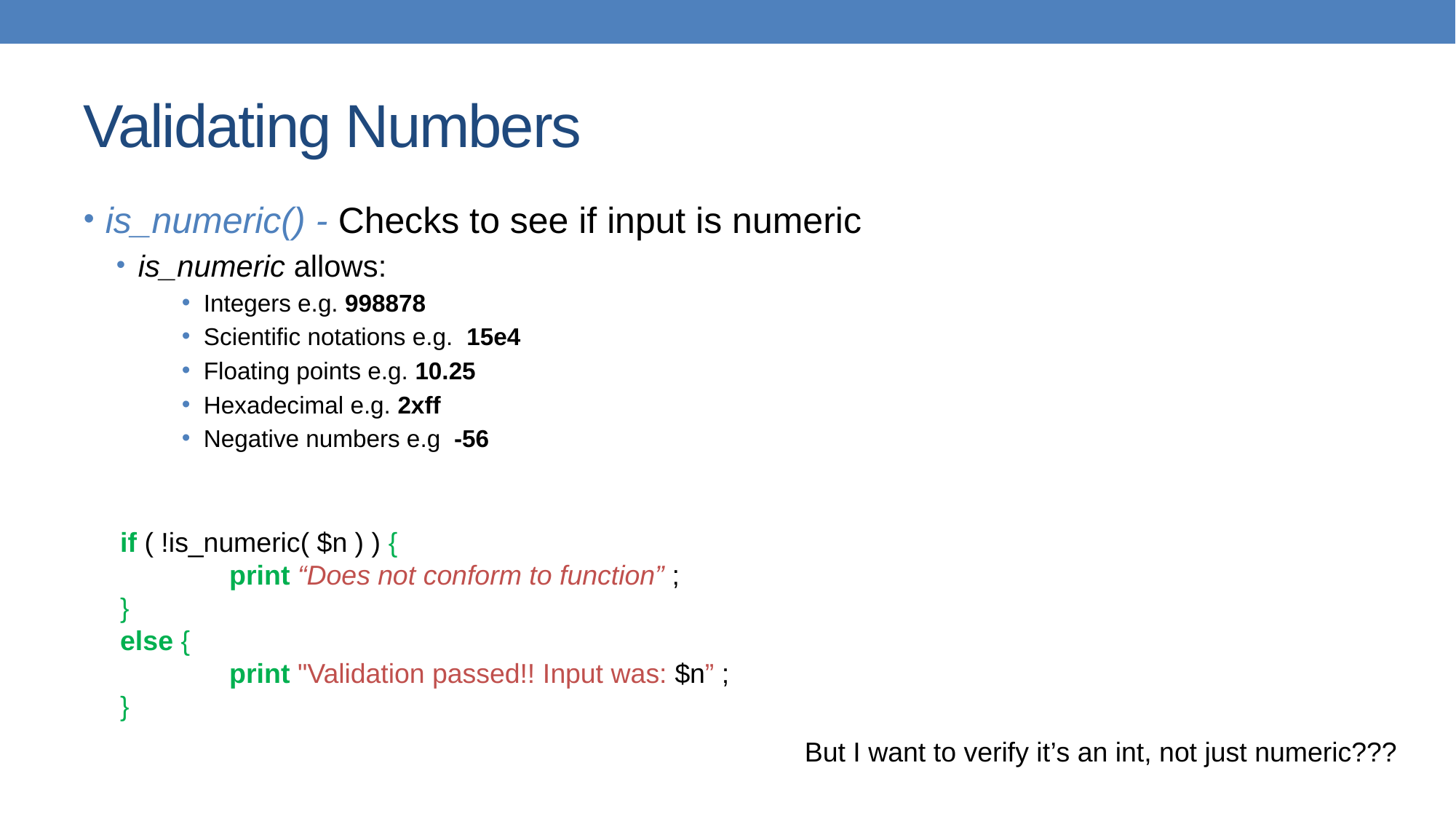

# Validating Numbers
is_numeric() - Checks to see if input is numeric
is_numeric allows:
Integers e.g. 998878
Scientific notations e.g.  15e4
Floating points e.g. 10.25
Hexadecimal e.g. 2xff
Negative numbers e.g  -56
if ( !is_numeric( $n ) ) {
	print “Does not conform to function” ;
}
else {
	print "Validation passed!! Input was: $n” ;
}
But I want to verify it’s an int, not just numeric???